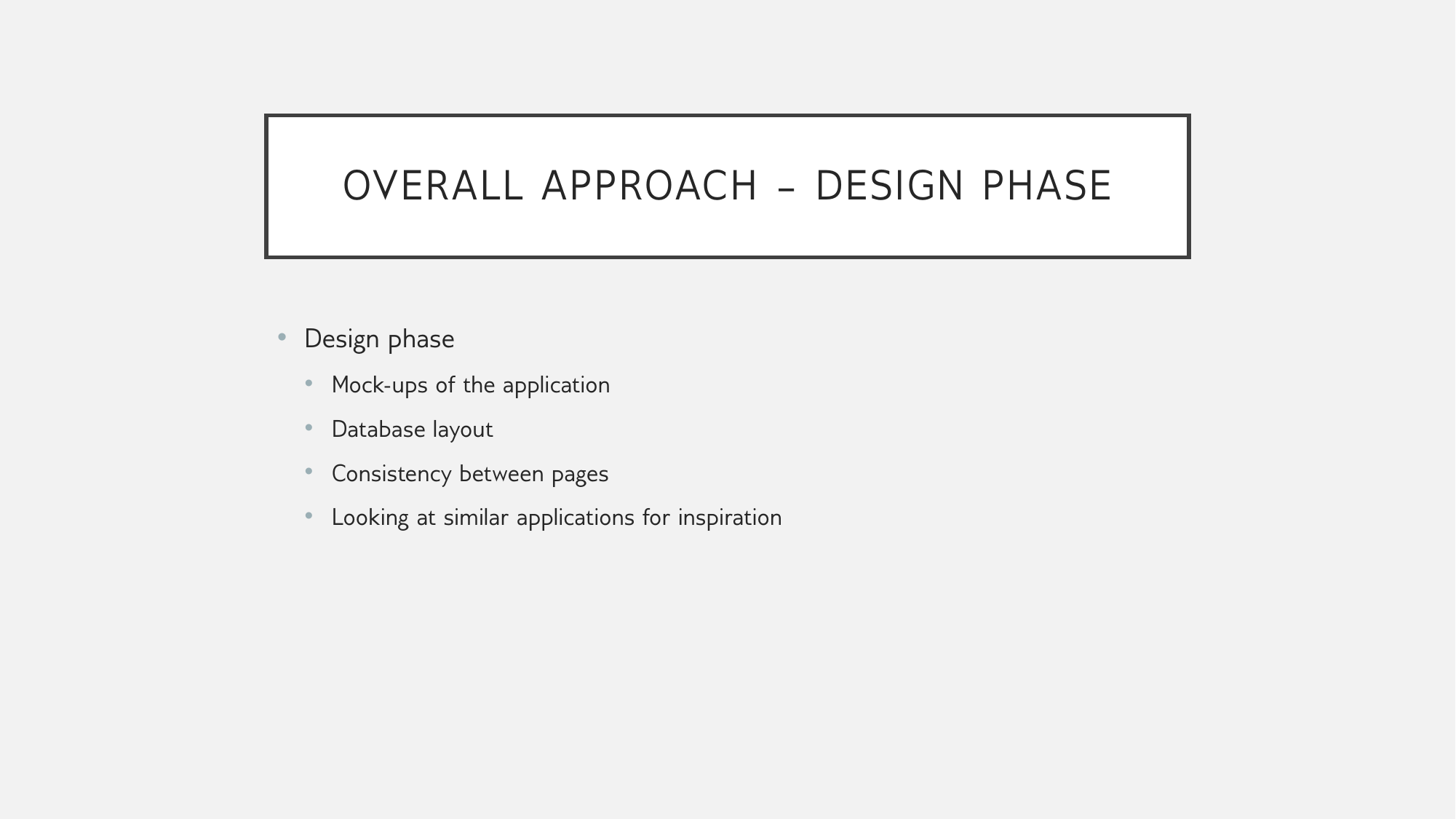

# Overall approach – design phase
Design phase
Mock-ups of the application
Database layout
Consistency between pages
Looking at similar applications for inspiration